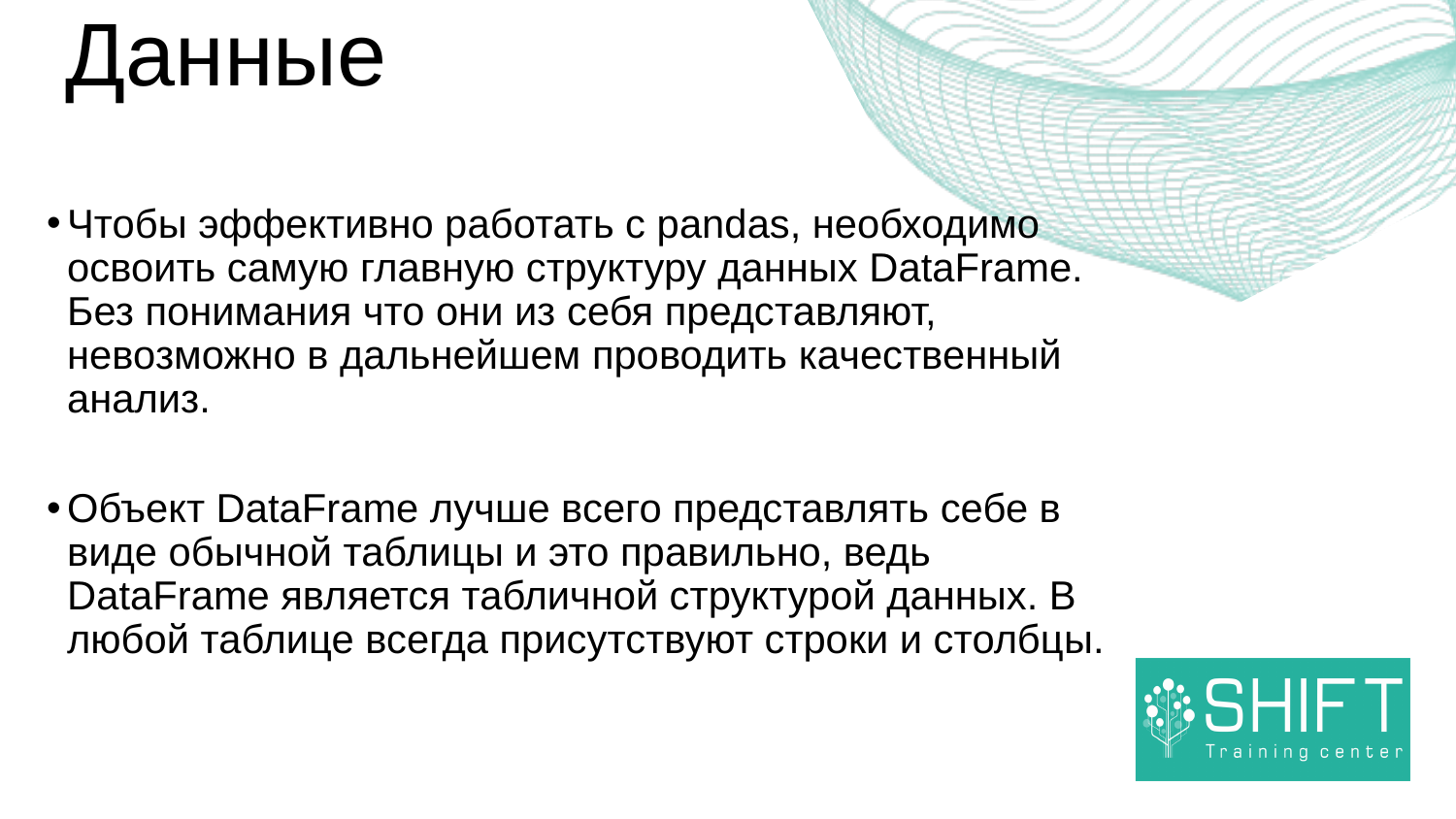

# Данные
Чтобы эффективно работать с pandas, необходимо освоить самую главную структуру данных DataFrame. Без понимания что они из себя представляют, невозможно в дальнейшем проводить качественный анализ.

Объект DataFrame лучше всего представлять себе в виде обычной таблицы и это правильно, ведь DataFrame является табличной структурой данных. В любой таблице всегда присутствуют строки и столбцы.